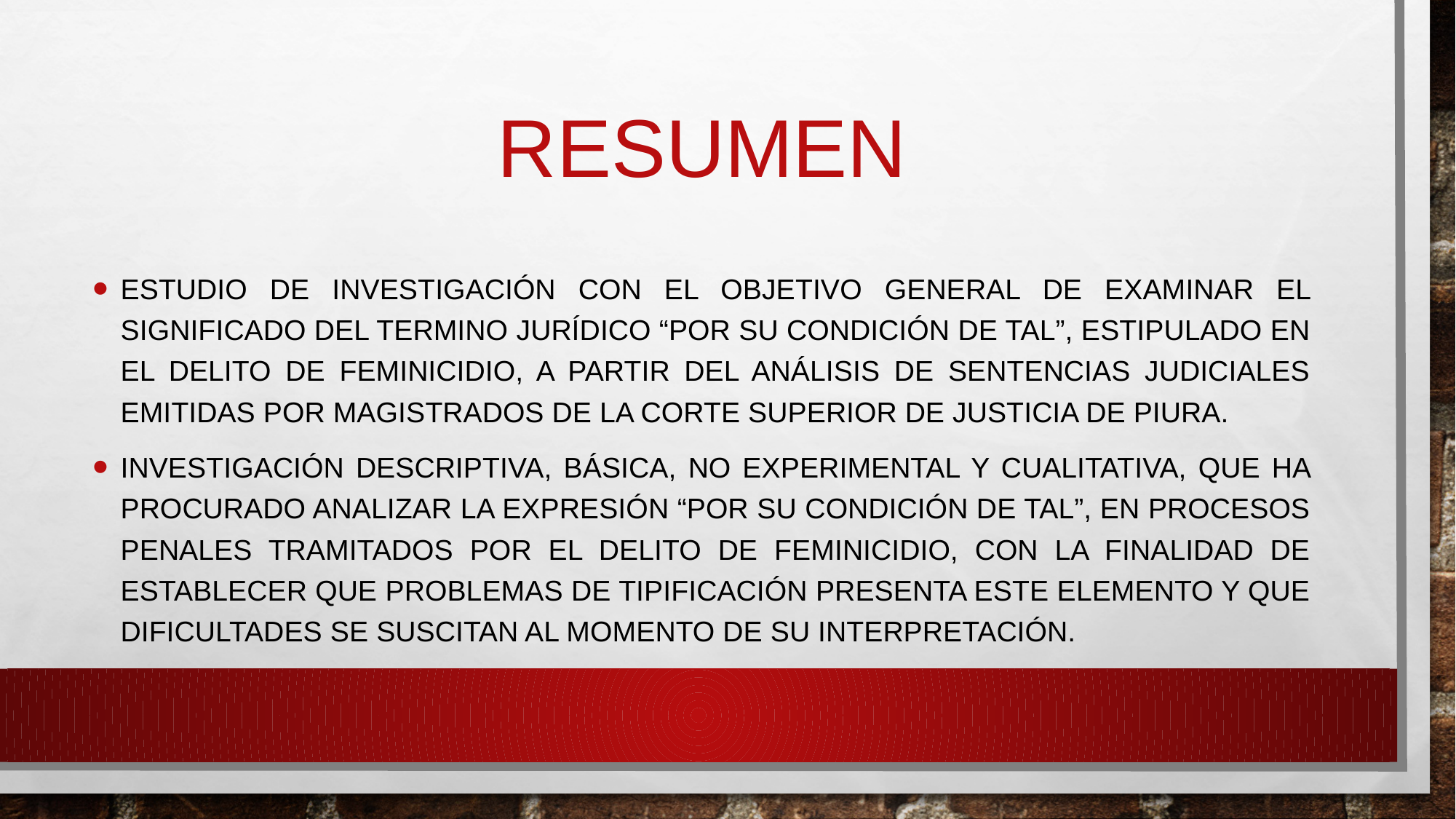

# RESUMEN
Estudio de investigación con el objetivo general de examinar el significado del termino jurídico “por su condición de tal”, estipulado en el delito de feminicidio, a partir del análisis de sentencias judiciales emitidas por magistrados de la corte superior de justicia de piura.
Investigación descriptiva, básica, no experimental y cualitativa, que ha procurado analizar la expresión “por su condición de tal”, en procesos penales tramitados por el delito de feminicidio, con la finalidad de establecer que problemas de tipificación presenta este elemento y que dificultades se suscitan al momento de su interpretación.